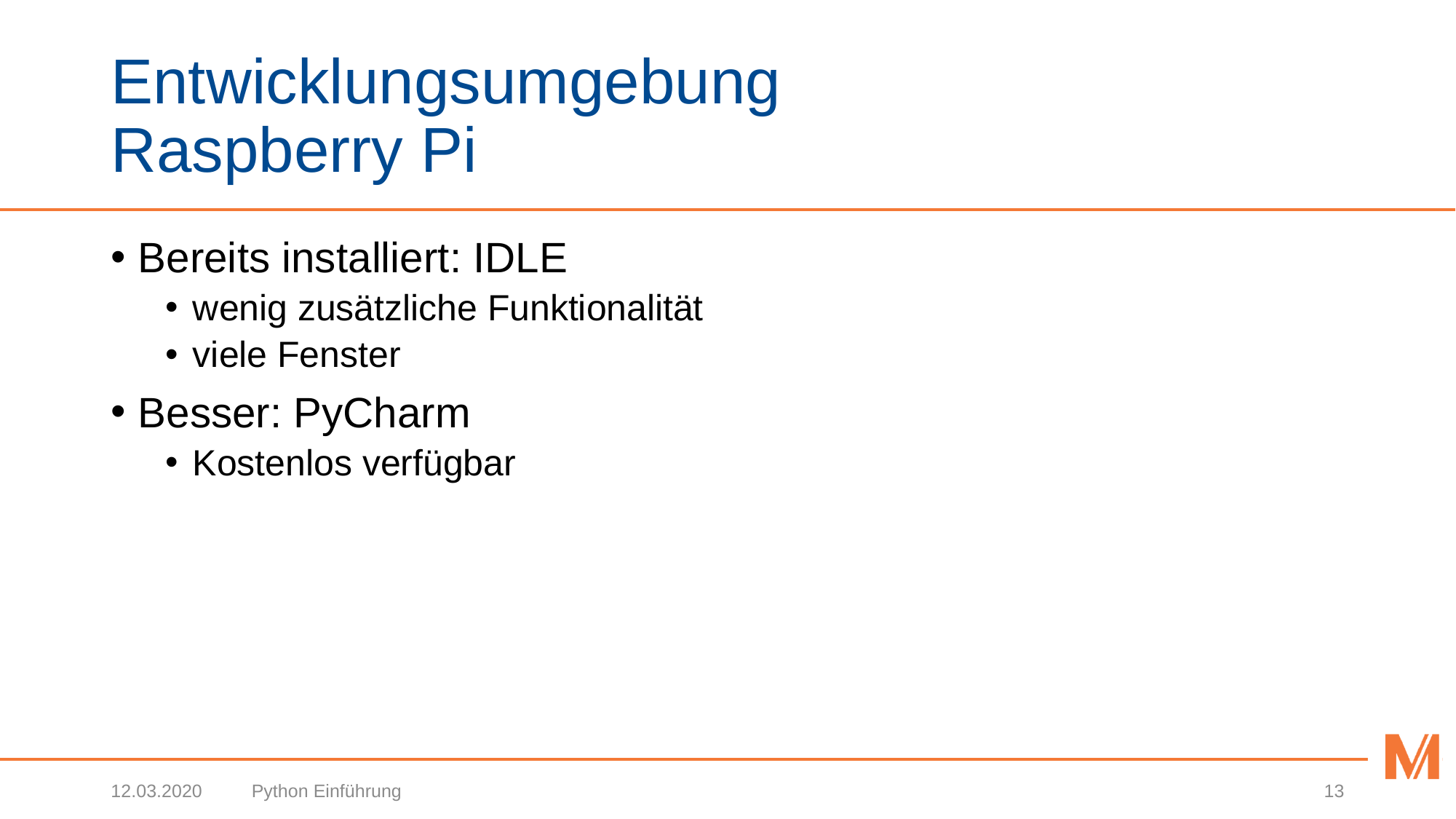

# Entwicklungsumgebung Raspberry Pi
Bereits installiert: IDLE
wenig zusätzliche Funktionalität
viele Fenster
Besser: PyCharm
Kostenlos verfügbar
12.03.2020
Python Einführung
13